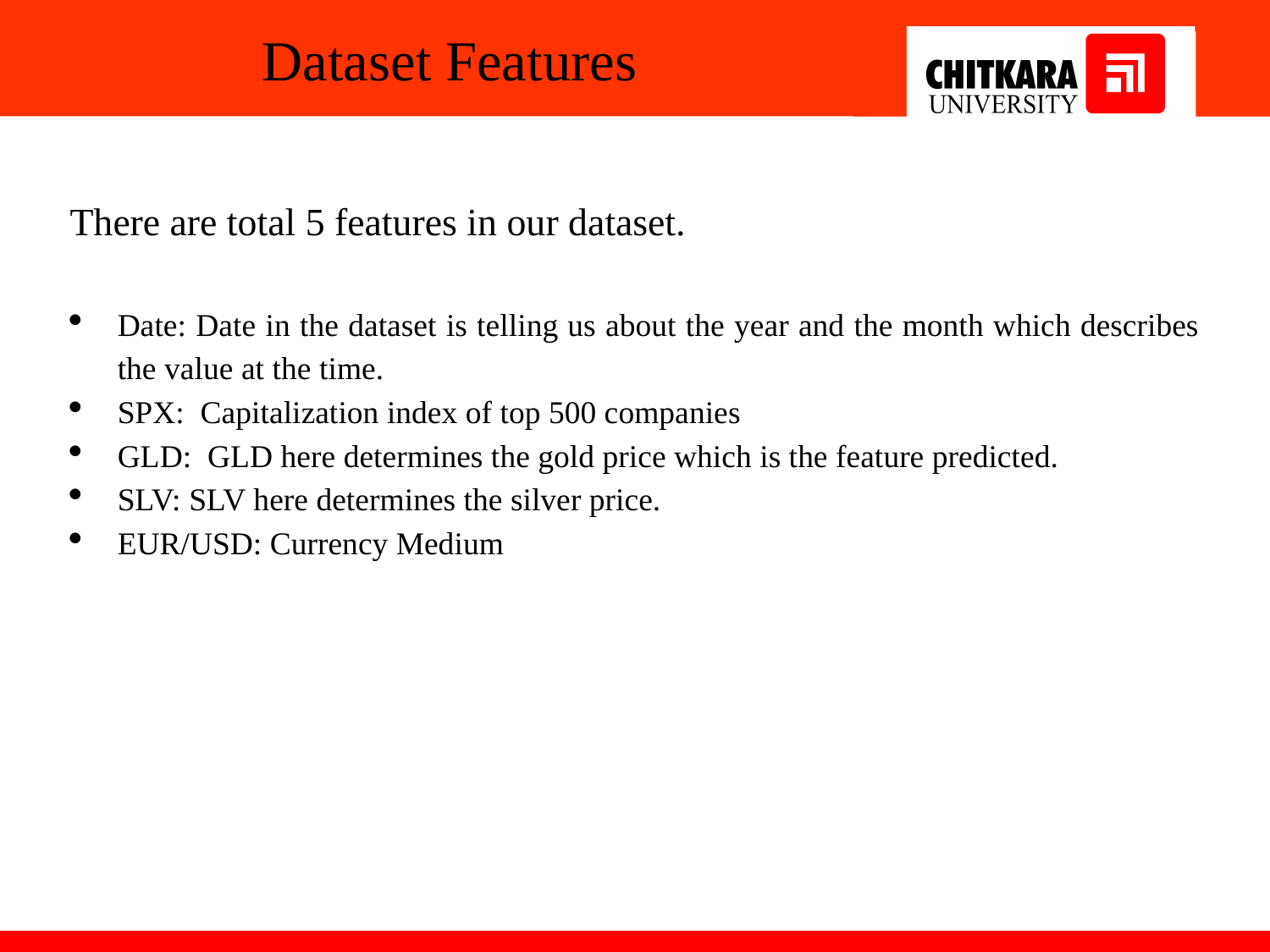

# Dataset Features
There are total 5 features in our dataset.

Date: Date in the dataset is telling us about the year and the month which describes the value at the time.
SPX:  Capitalization index of top 500 companies
GLD:  GLD here determines the gold price which is the feature predicted.
SLV: SLV here determines the silver price.
EUR/USD: Currency Medium